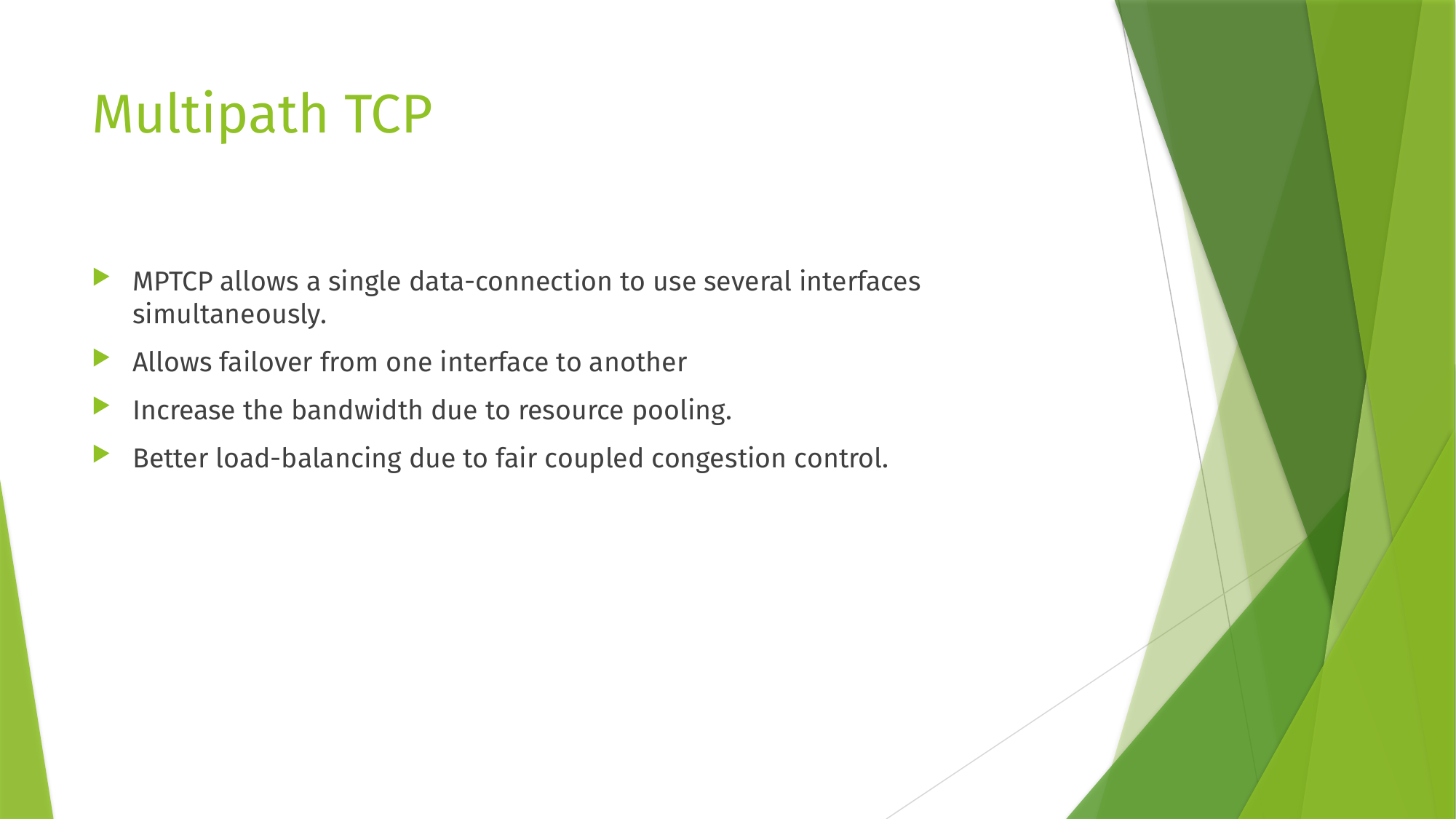

# Multipath TCP
MPTCP allows a single data-connection to use several interfaces simultaneously.
Allows failover from one interface to another
Increase the bandwidth due to resource pooling.
Better load-balancing due to fair coupled congestion control.